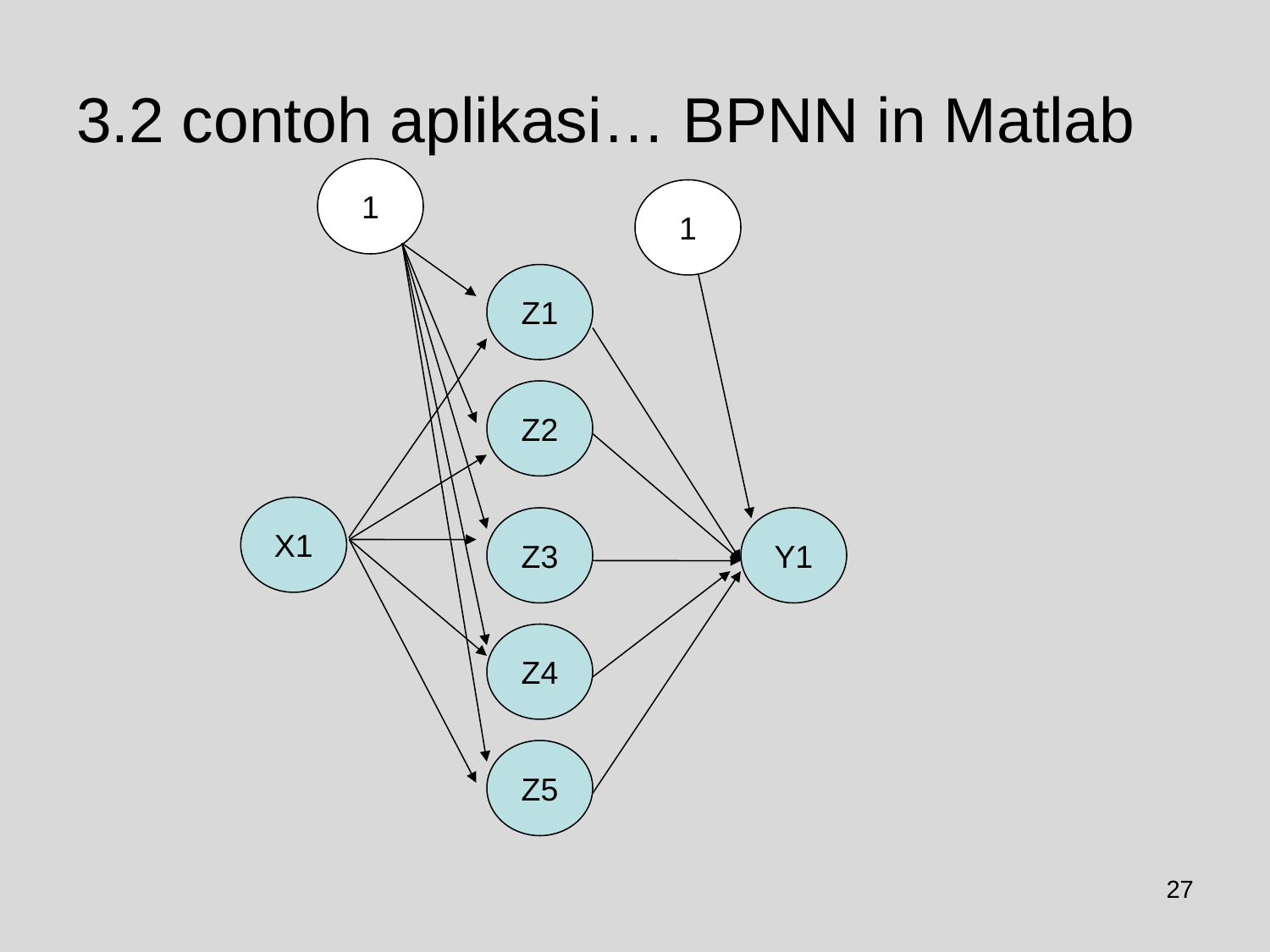

# 3.2 contoh aplikasi… BPNN in Matlab
1
1

Z1

Z2

X1
Z3
Y1

Z4
Z5
27